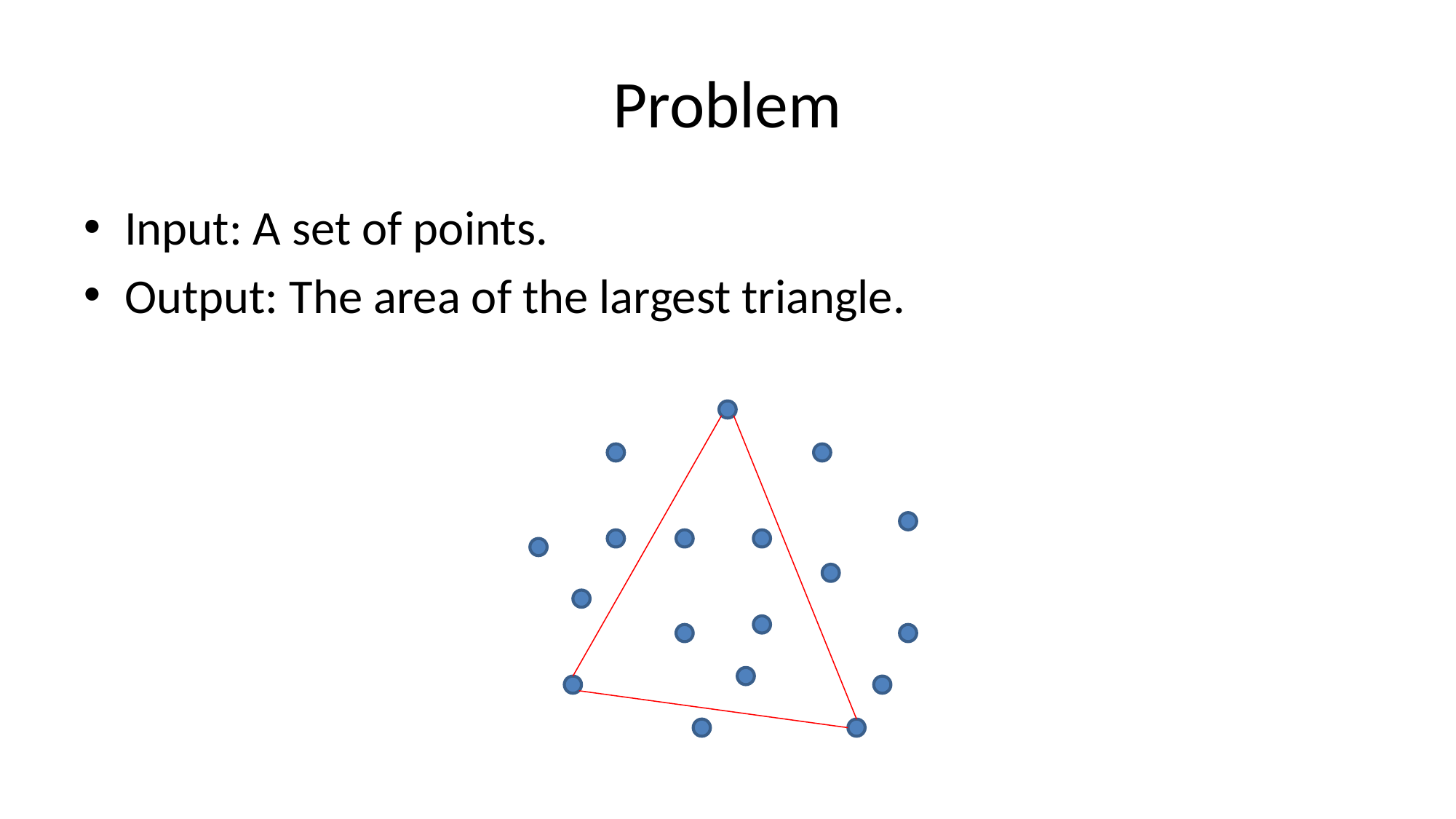

# Problem
Input: A set of points.
Output: The area of the largest triangle.